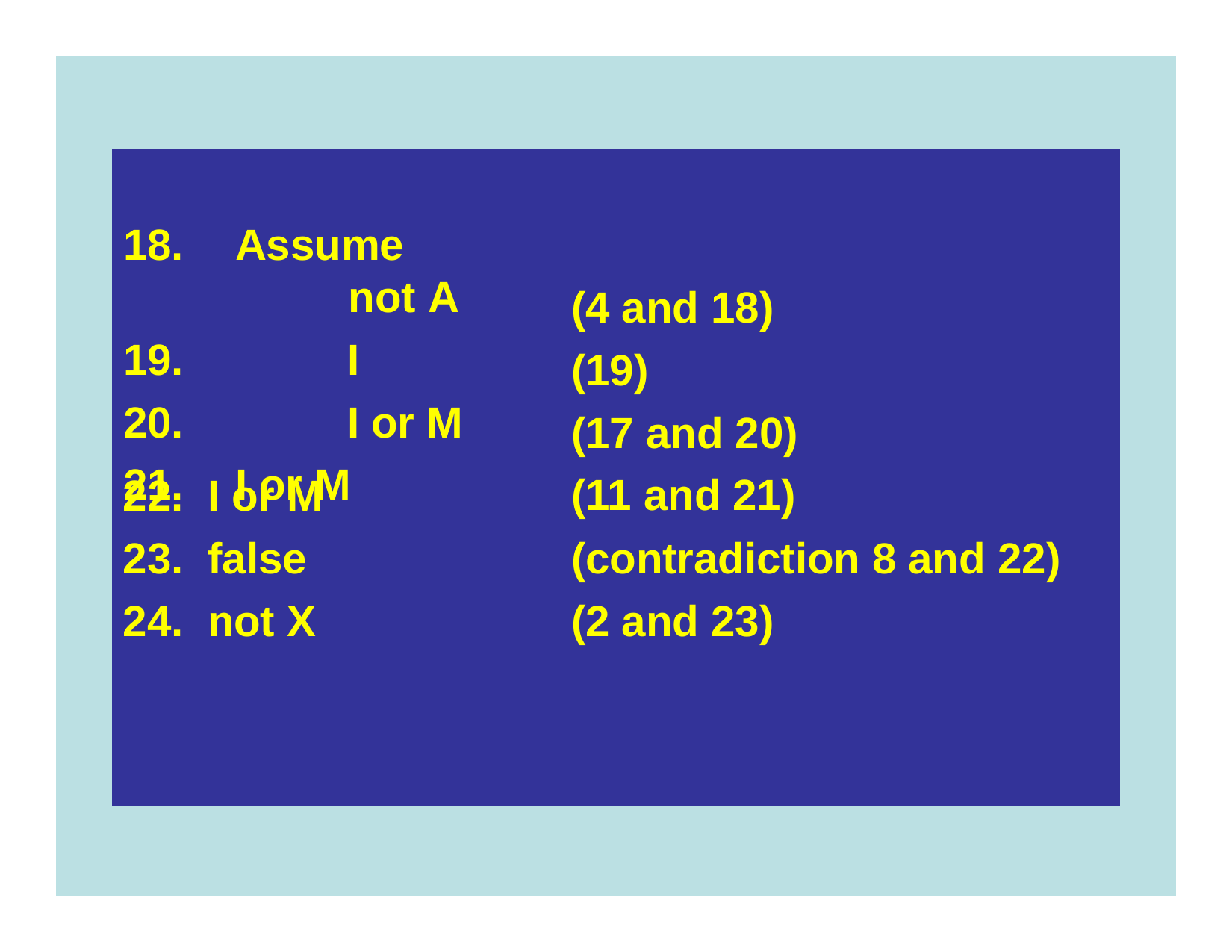

Assume	not A
I
I or M
I or M
(4 and 18)
(19)
(17 and 20)
(11 and 21)
(contradiction 8 and 22)
(2 and 23)
I or M
false
not X